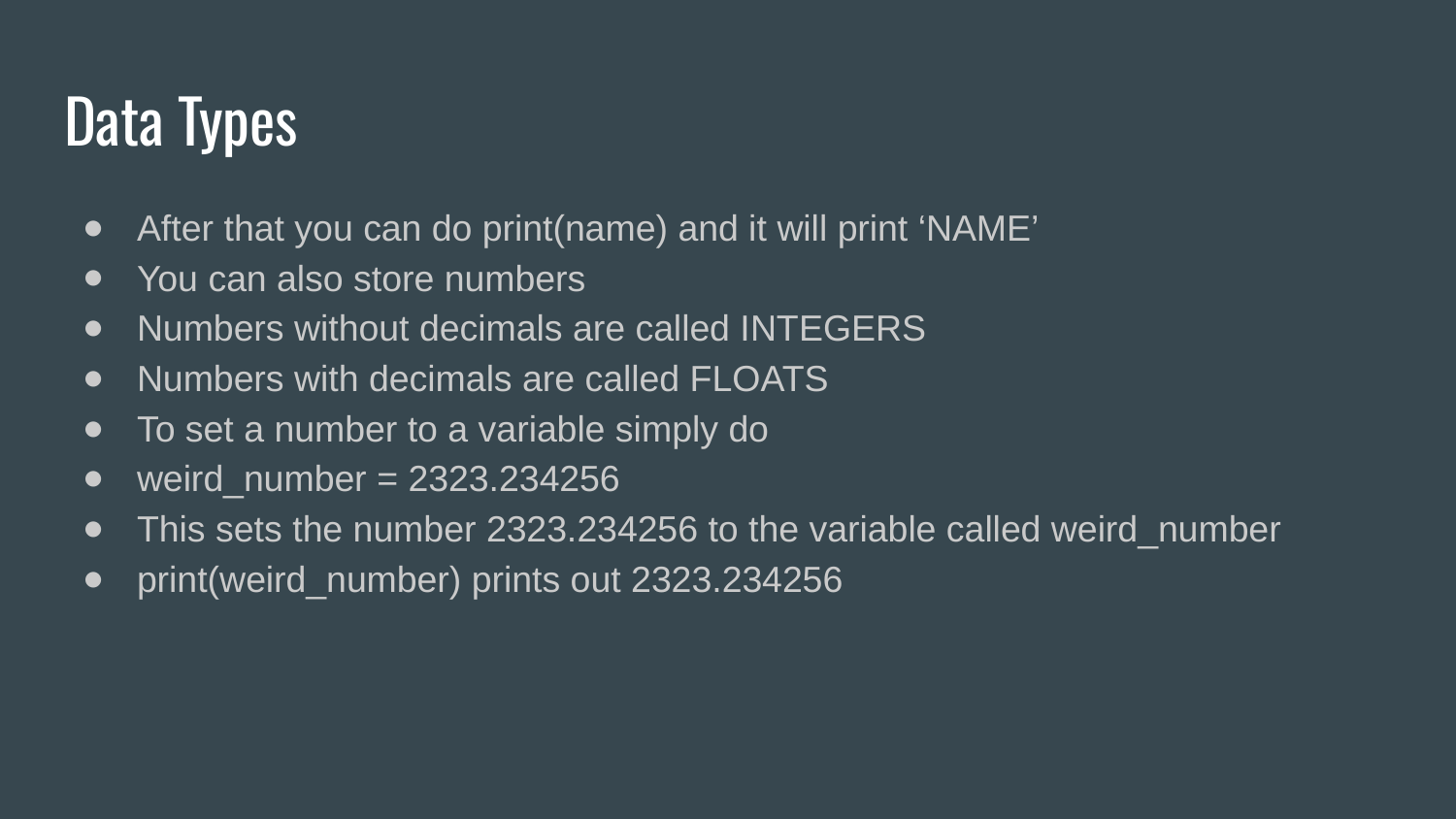

# Data Types
After that you can do print(name) and it will print ‘NAME’
You can also store numbers
Numbers without decimals are called INTEGERS
Numbers with decimals are called FLOATS
To set a number to a variable simply do
weird_number = 2323.234256
This sets the number 2323.234256 to the variable called weird_number
print(weird_number) prints out 2323.234256